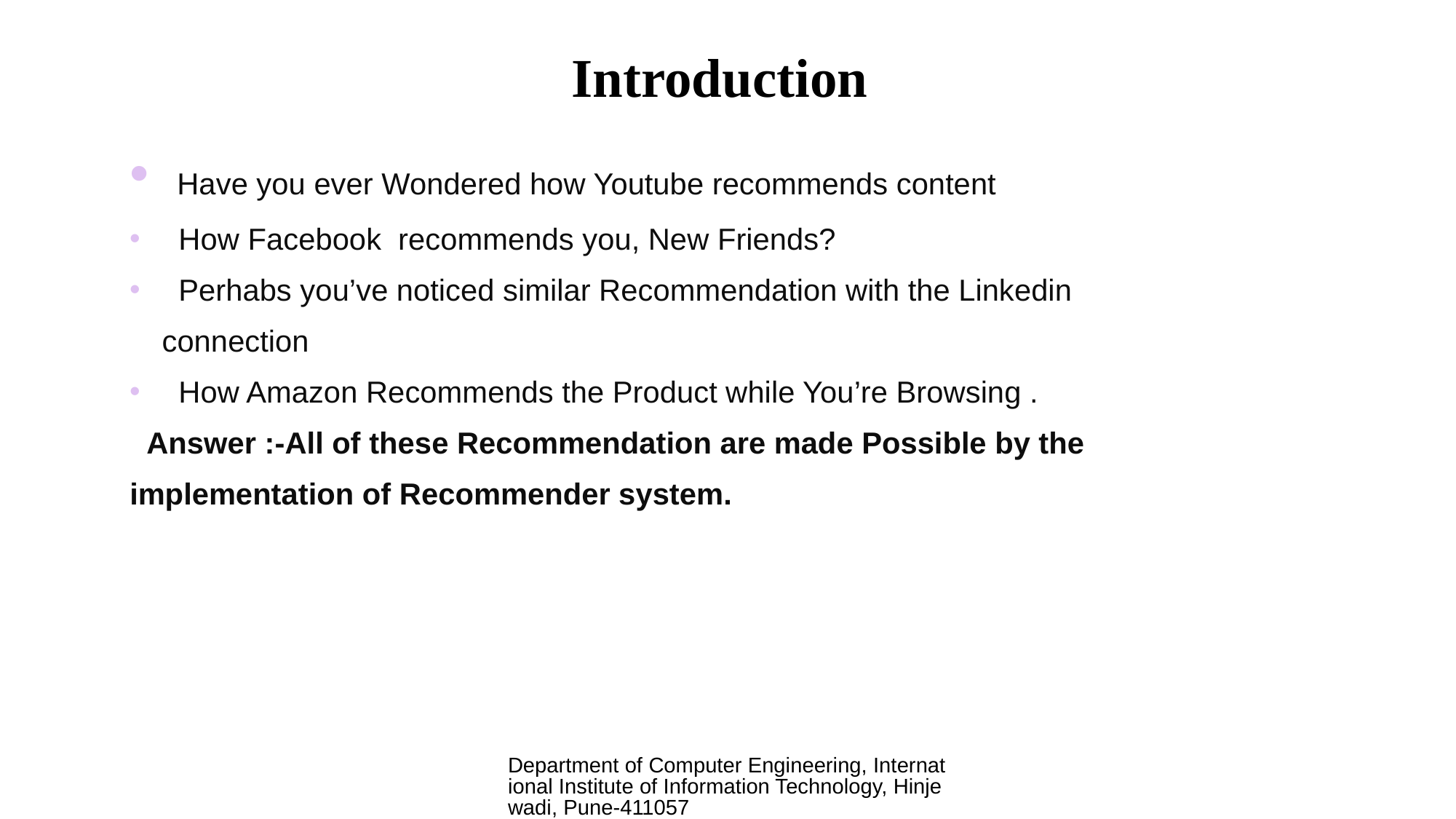

Introduction
 Have you ever Wondered how Youtube recommends content
  How Facebook  recommends you, New Friends?
  Perhabs you’ve noticed similar Recommendation with the Linkedin      connection
  How Amazon Recommends the Product while You’re Browsing .
  Answer :-All of these Recommendation are made Possible by the implementation of Recommender system.

Department of Computer Engineering, International Institute of Information Technology, Hinjewadi, Pune-411057​
3